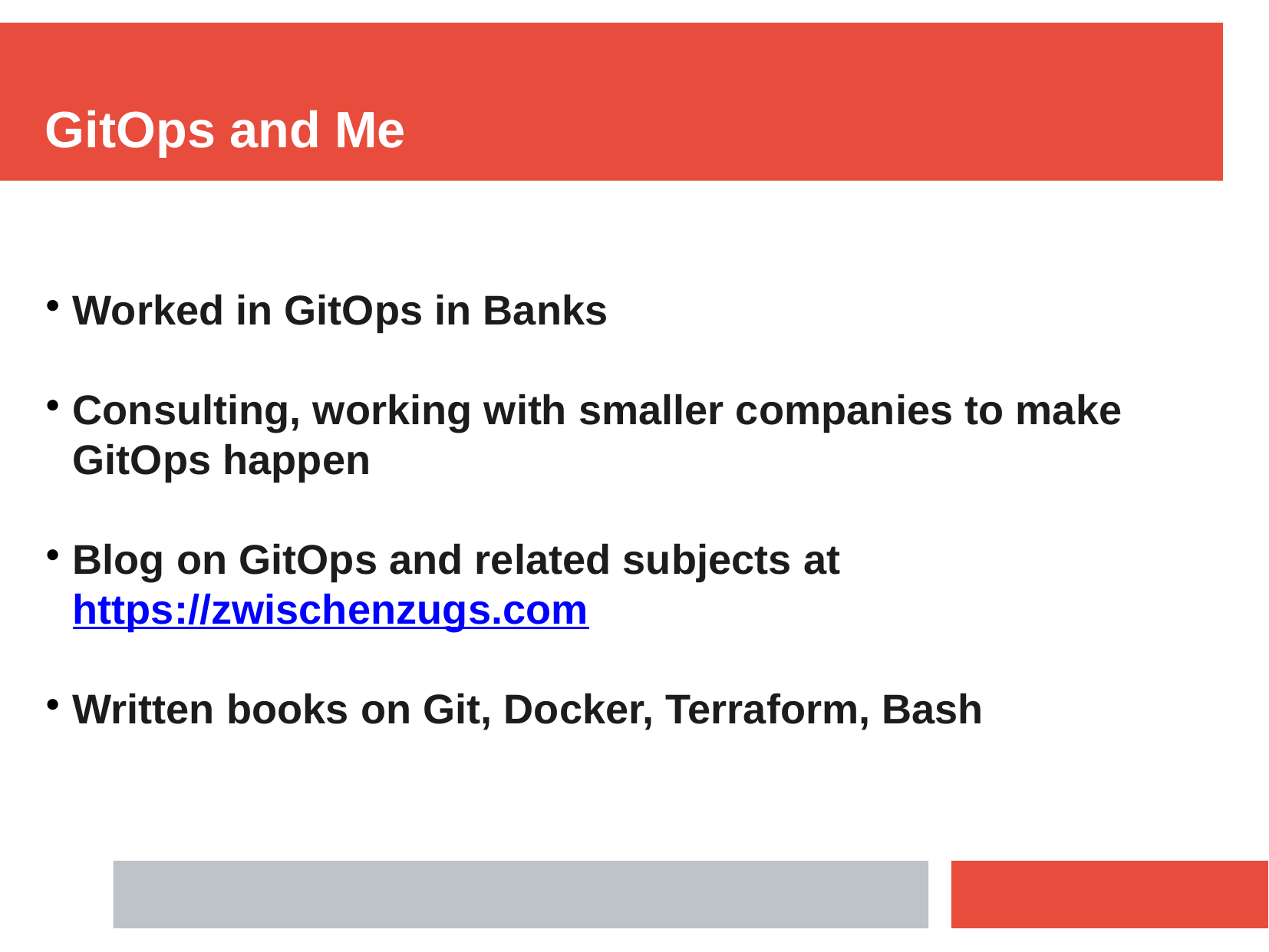

GitOps and Me

Worked in GitOps in Banks

Consulting, working with smaller companies to make GitOps happen

Blog on GitOps and related subjects at https://zwischenzugs.com

Written books on Git, Docker, Terraform, Bash